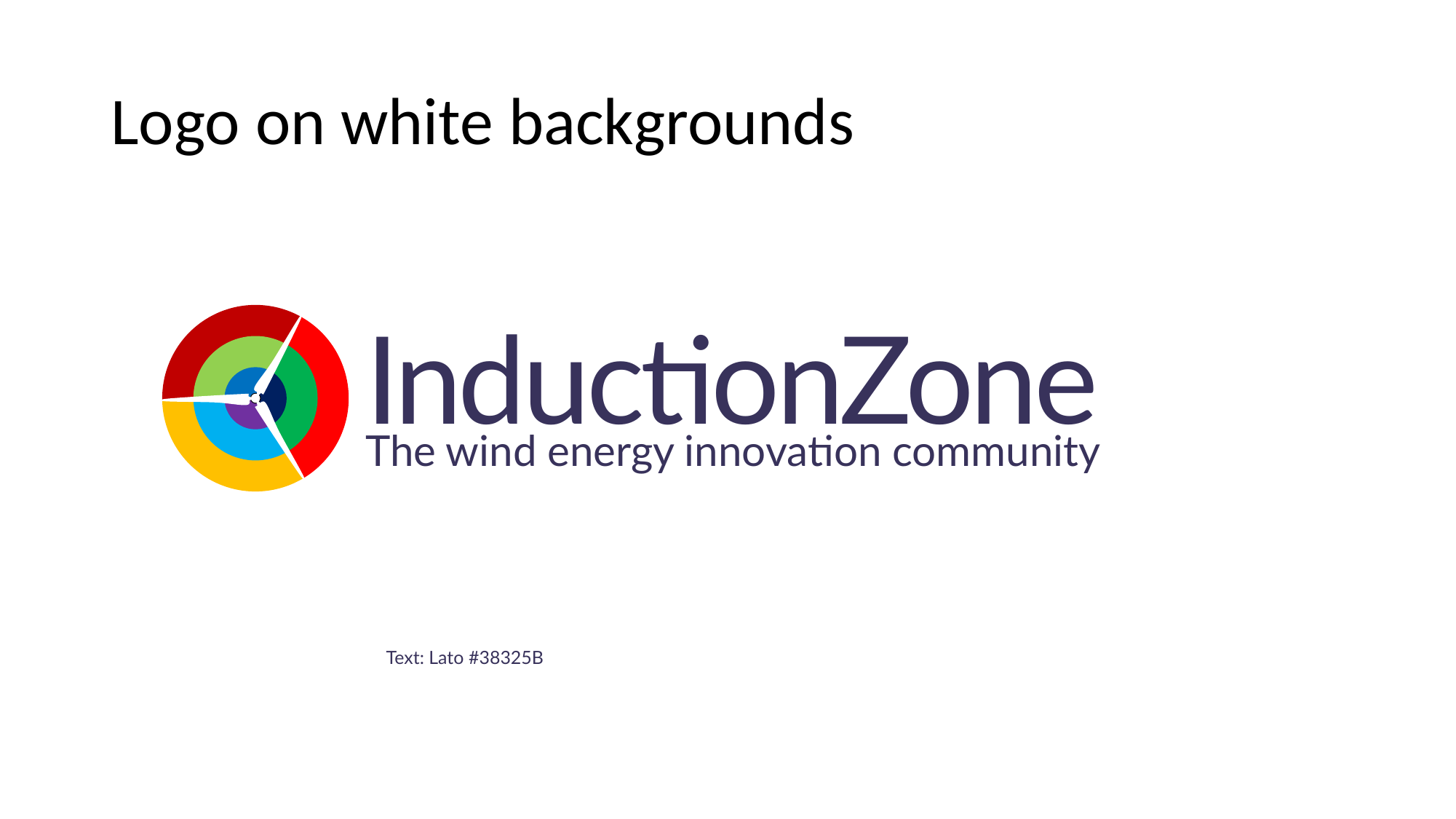

# Logo on white backgrounds
InductionZone

The wind energy innovation community

Text: Lato #38325B